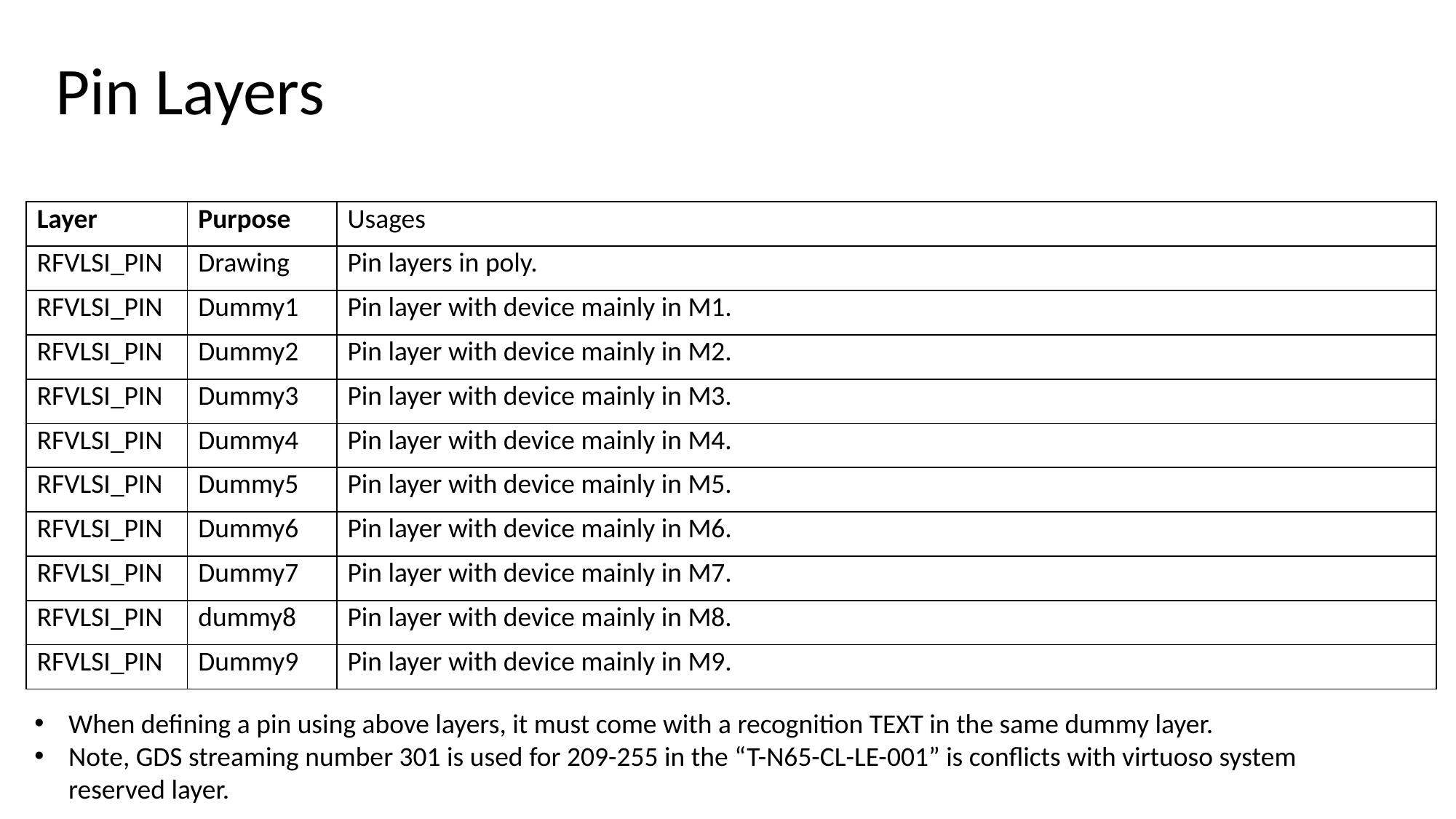

# Pin Layers
| Layer | Purpose | Usages |
| --- | --- | --- |
| RFVLSI\_PIN | Drawing | Pin layers in poly. |
| RFVLSI\_PIN | Dummy1 | Pin layer with device mainly in M1. |
| RFVLSI\_PIN | Dummy2 | Pin layer with device mainly in M2. |
| RFVLSI\_PIN | Dummy3 | Pin layer with device mainly in M3. |
| RFVLSI\_PIN | Dummy4 | Pin layer with device mainly in M4. |
| RFVLSI\_PIN | Dummy5 | Pin layer with device mainly in M5. |
| RFVLSI\_PIN | Dummy6 | Pin layer with device mainly in M6. |
| RFVLSI\_PIN | Dummy7 | Pin layer with device mainly in M7. |
| RFVLSI\_PIN | dummy8 | Pin layer with device mainly in M8. |
| RFVLSI\_PIN | Dummy9 | Pin layer with device mainly in M9. |
When defining a pin using above layers, it must come with a recognition TEXT in the same dummy layer.
Note, GDS streaming number 301 is used for 209-255 in the “T-N65-CL-LE-001” is conflicts with virtuoso system reserved layer.